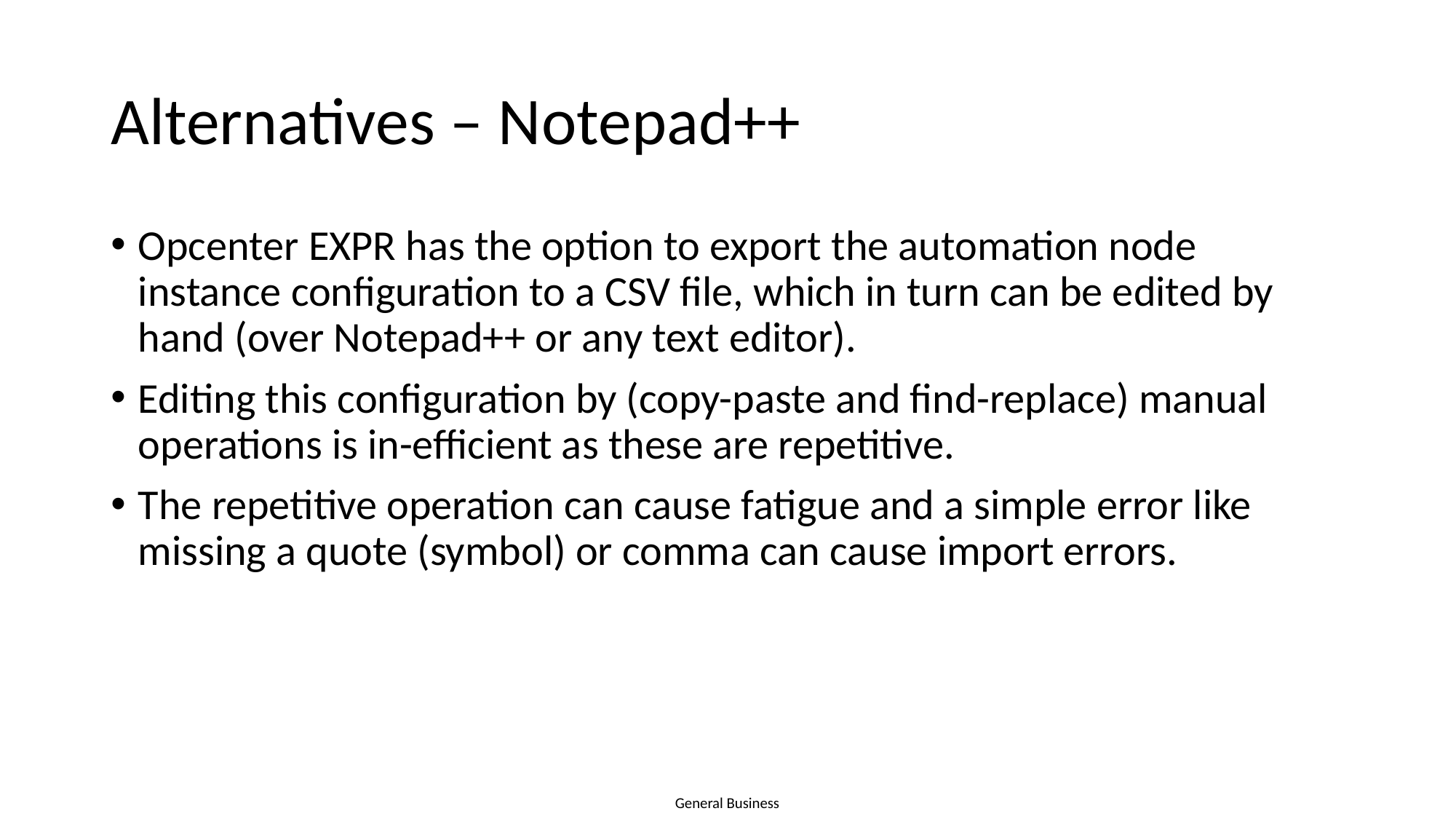

# Alternatives – Notepad++
Opcenter EXPR has the option to export the automation node instance configuration to a CSV file, which in turn can be edited by hand (over Notepad++ or any text editor).
Editing this configuration by (copy-paste and find-replace) manual operations is in-efficient as these are repetitive.
The repetitive operation can cause fatigue and a simple error like missing a quote (symbol) or comma can cause import errors.